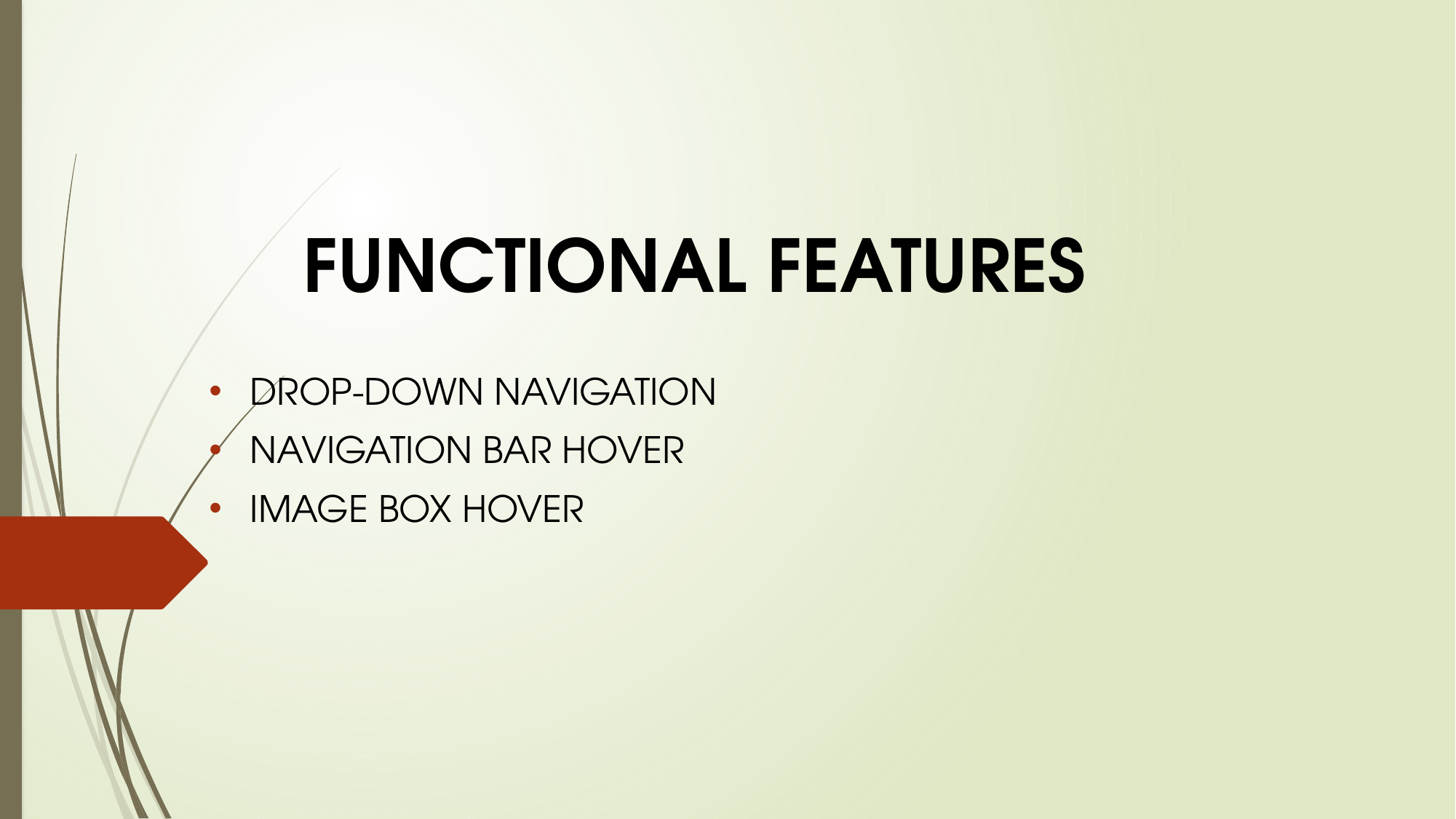

# FUNCTIONAL FEATURES
DROP-DOWN NAVIGATION
NAVIGATION BAR HOVER
IMAGE BOX HOVER